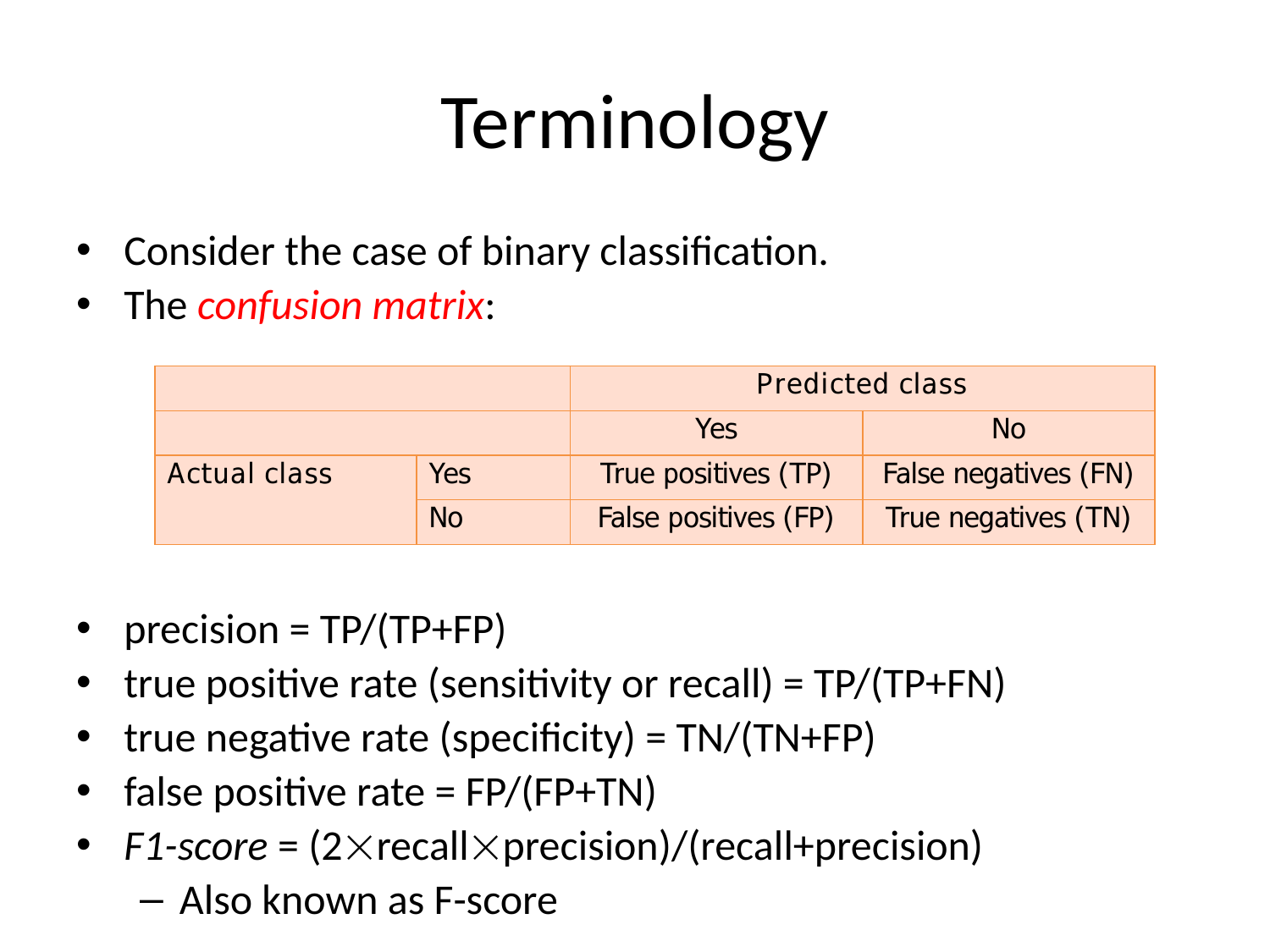

# Terminology
Consider the case of binary classification.
The confusion matrix:

precision = TP/(TP+FP)
true positive rate (sensitivity or recall) = TP/(TP+FN)
true negative rate (specificity) = TN/(TN+FP)
false positive rate = FP/(FP+TN)
F1-score = (2×recall×precision)/(recall+precision)
Also known as F-score
|  |  | Predicted class |  |
| --- | --- | --- | --- |
|  |  | Yes | No |
| Actual class | Yes | True positives (TP) | False negatives (FN) |
|  | No | False positives (FP) | True negatives (TN) |